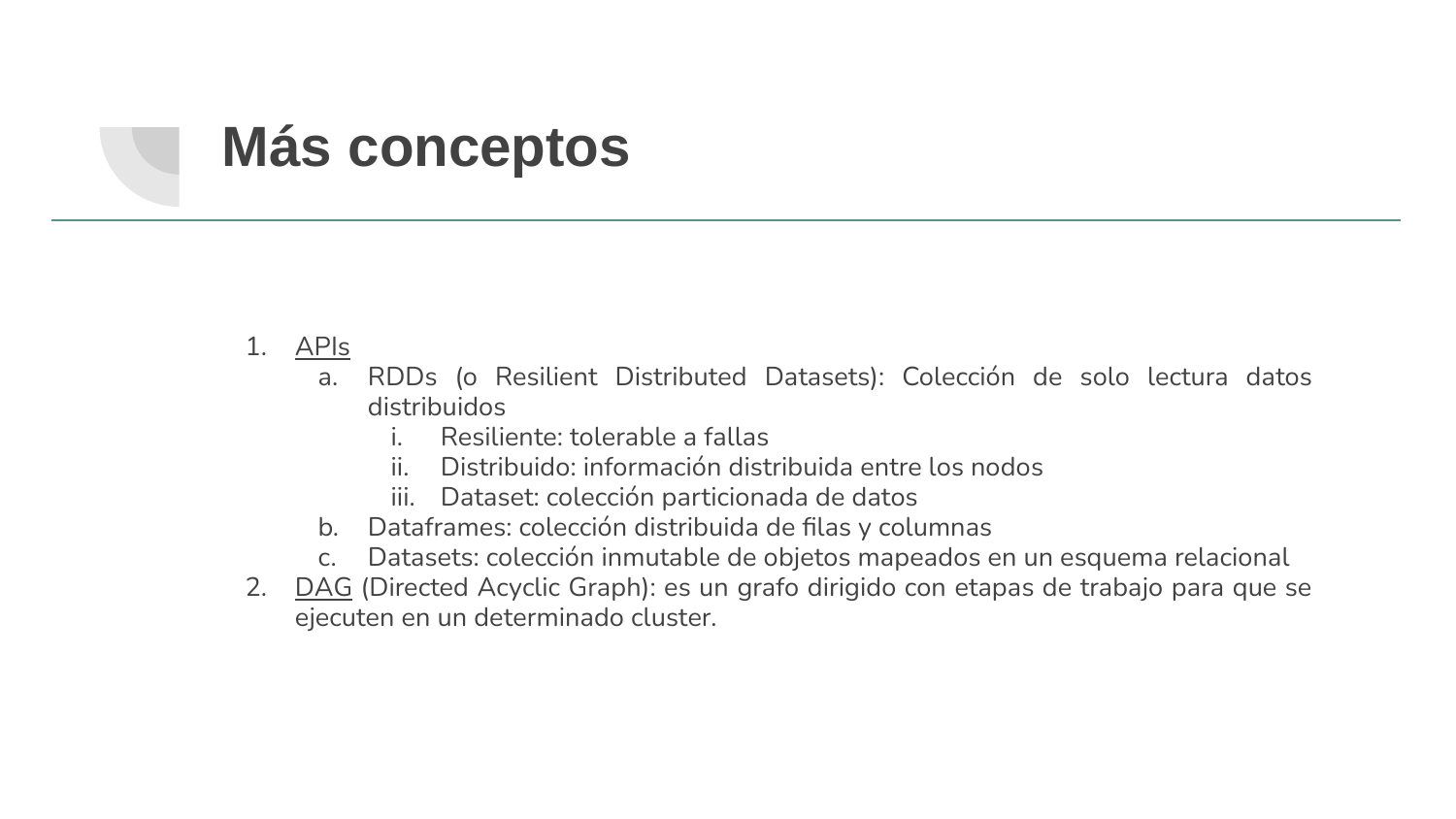

# Más conceptos
APIs
RDDs (o Resilient Distributed Datasets): Colección de solo lectura datos distribuidos
Resiliente: tolerable a fallas
Distribuido: información distribuida entre los nodos
Dataset: colección particionada de datos
Dataframes: colección distribuida de filas y columnas
Datasets: colección inmutable de objetos mapeados en un esquema relacional
DAG (Directed Acyclic Graph): es un grafo dirigido con etapas de trabajo para que se ejecuten en un determinado cluster.